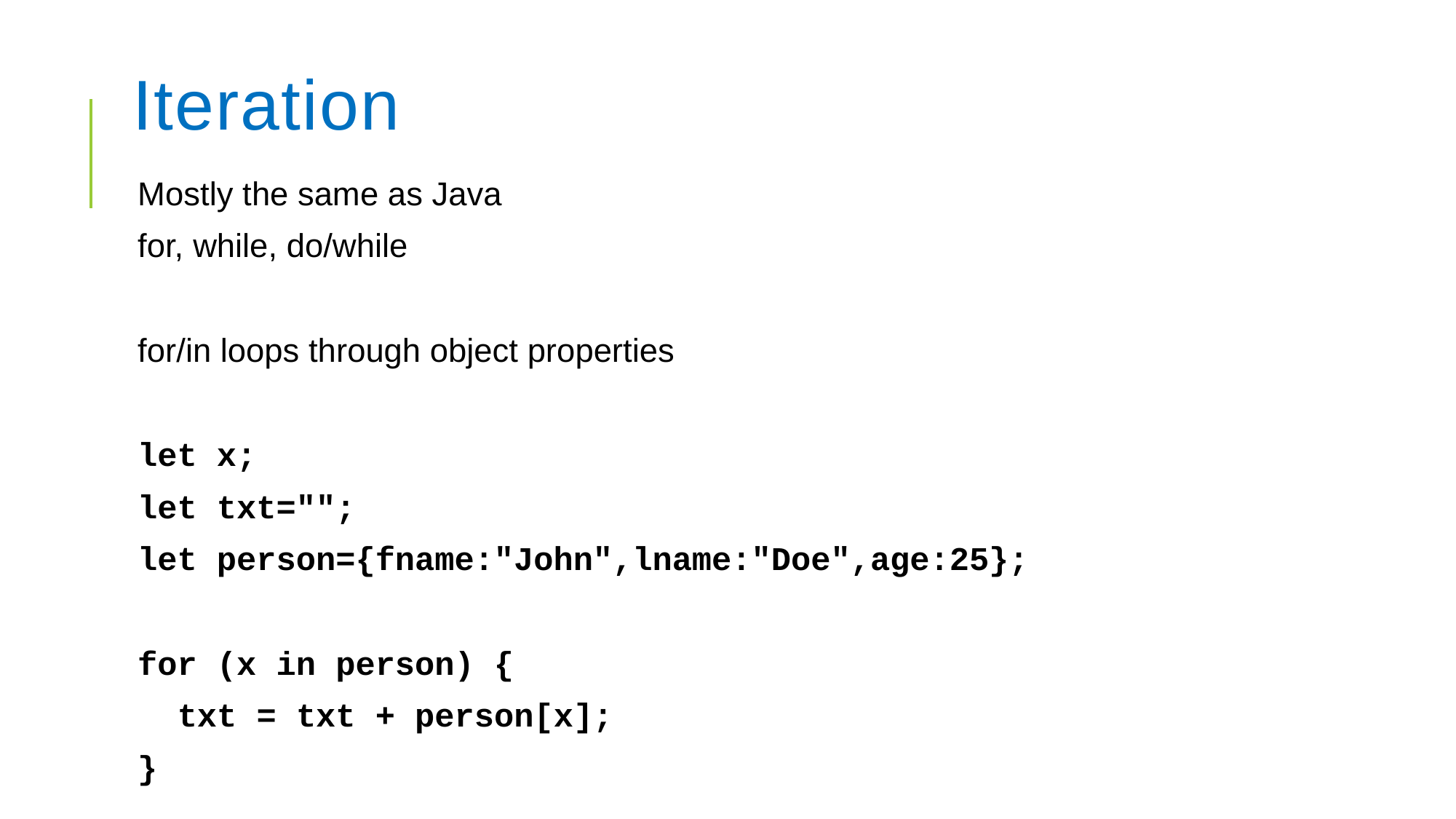

# Iteration
Mostly the same as Java
for, while, do/while

for/in loops through object properties

let x;
let txt="";
let person={fname:"John",lname:"Doe",age:25};

for (x in person) {
  txt = txt + person[x];
}